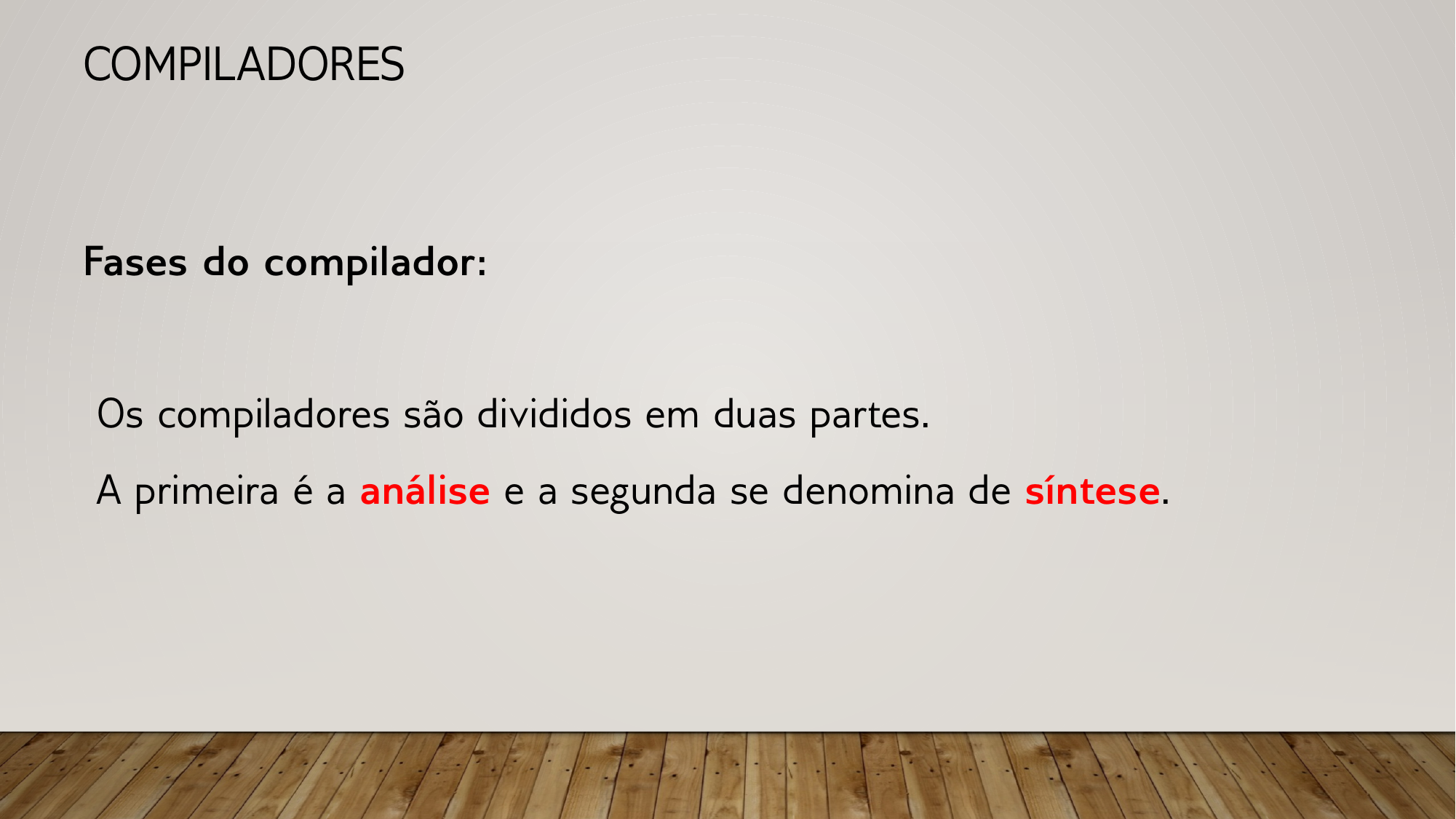

# Compiladores

Fases do compilador:

 Os compiladores são divididos em duas partes.
 A primeira é a análise e a segunda se denomina de síntese.